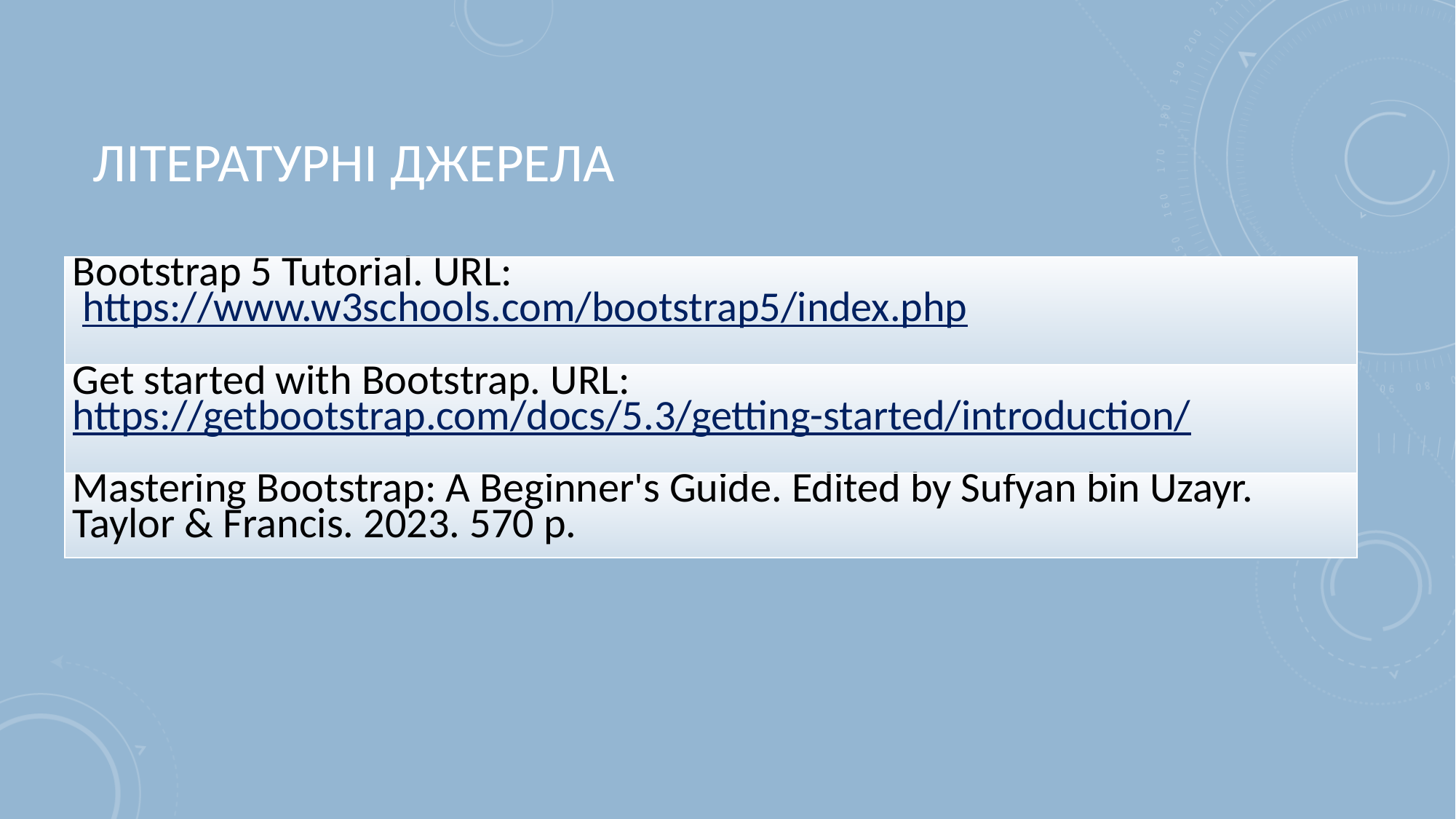

# Літературні джерела
| Bootstrap 5 Tutorial. URL: https://www.w3schools.com/bootstrap5/index.php |
| --- |
| Get started with Bootstrap. URL: https://getbootstrap.com/docs/5.3/getting-started/introduction/ |
| Mastering Bootstrap: A Beginner's Guide. Edited by Sufyan bin Uzayr. Taylor & Francis. 2023. 570 p. |